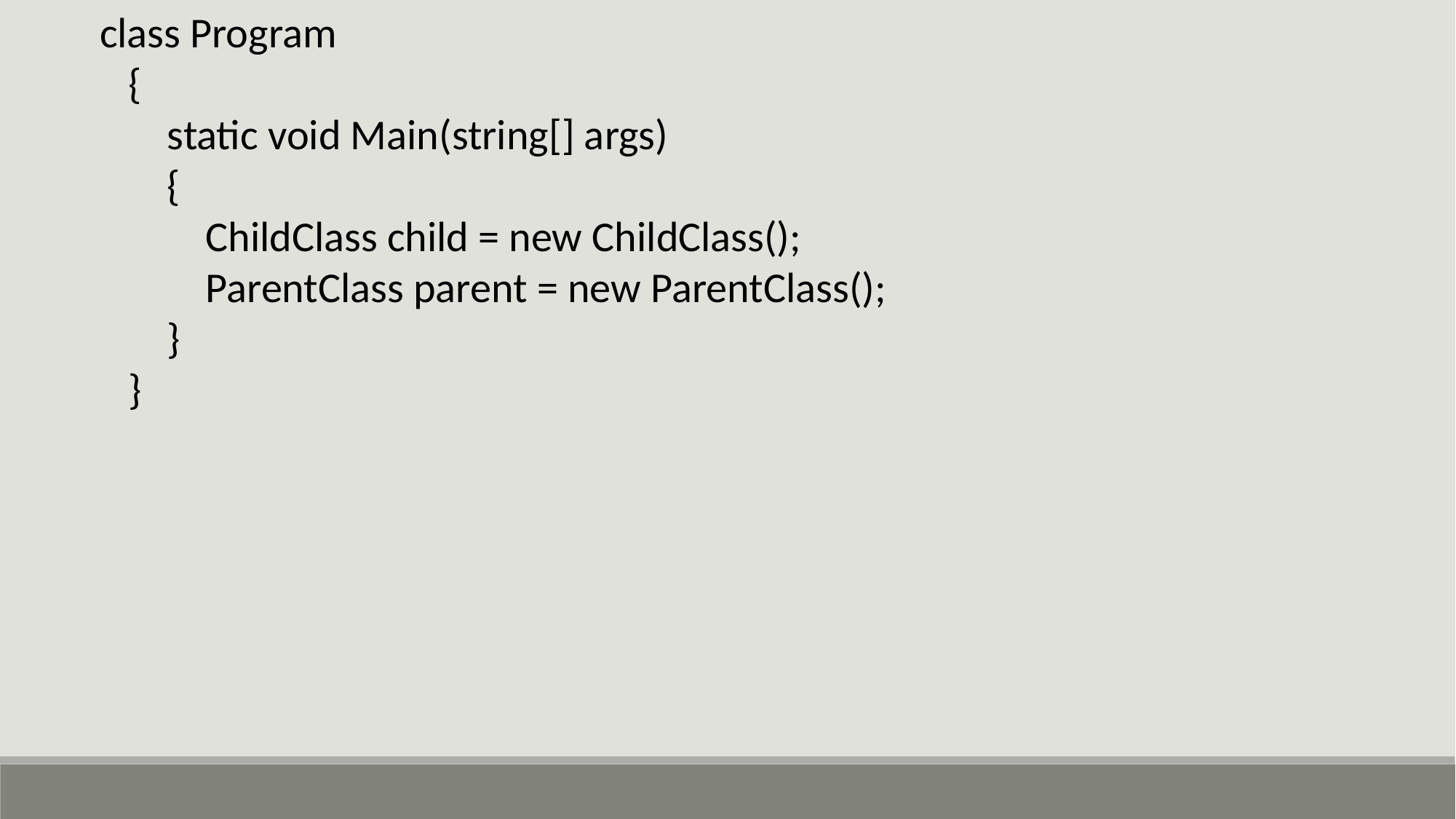

class Program
    {
        static void Main(string[] args)
        {
            ChildClass child = new ChildClass();
            ParentClass parent = new ParentClass();
        }
    }